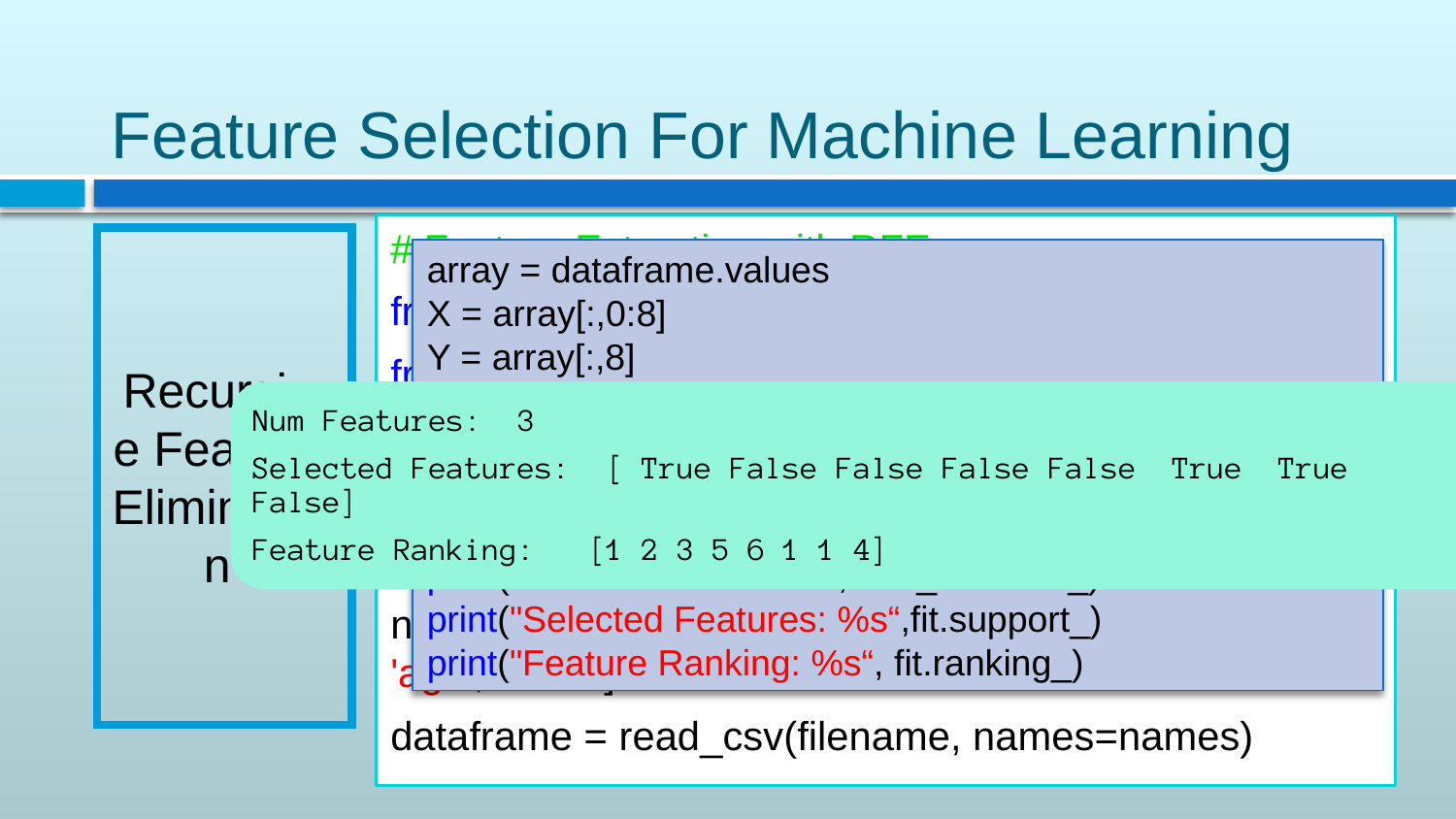

# Feature Selection For Machine Learning
# Feature Extraction with RFE
from pandas import read_csv
from sklearn.feature_selection import RFE
from sklearn.linear_model import LogisticRegression
# load data
filename = 'pima-indians-diabetes.data.csv'
names = ['preg', 'plas', 'pres', 'skin', 'test', 'mass', 'pedi', 'age', 'class']
dataframe = read_csv(filename, names=names)
Recursive Feature Elimination
array = dataframe.values
X = array[:,0:8]
Y = array[:,8]
# feature extraction
model = LogisticRegression()
rfe = RFE(model, 3)
fit = rfe.fit(X, Y)
print("Num Features: %d“, fit.n_features_)
print("Selected Features: %s“,fit.support_)
print("Feature Ranking: %s“, fit.ranking_)
Num Features:  3
Selected Features:  [ True False False False False  True  True False]
Feature Ranking:   [1 2 3 5 6 1 1 4]